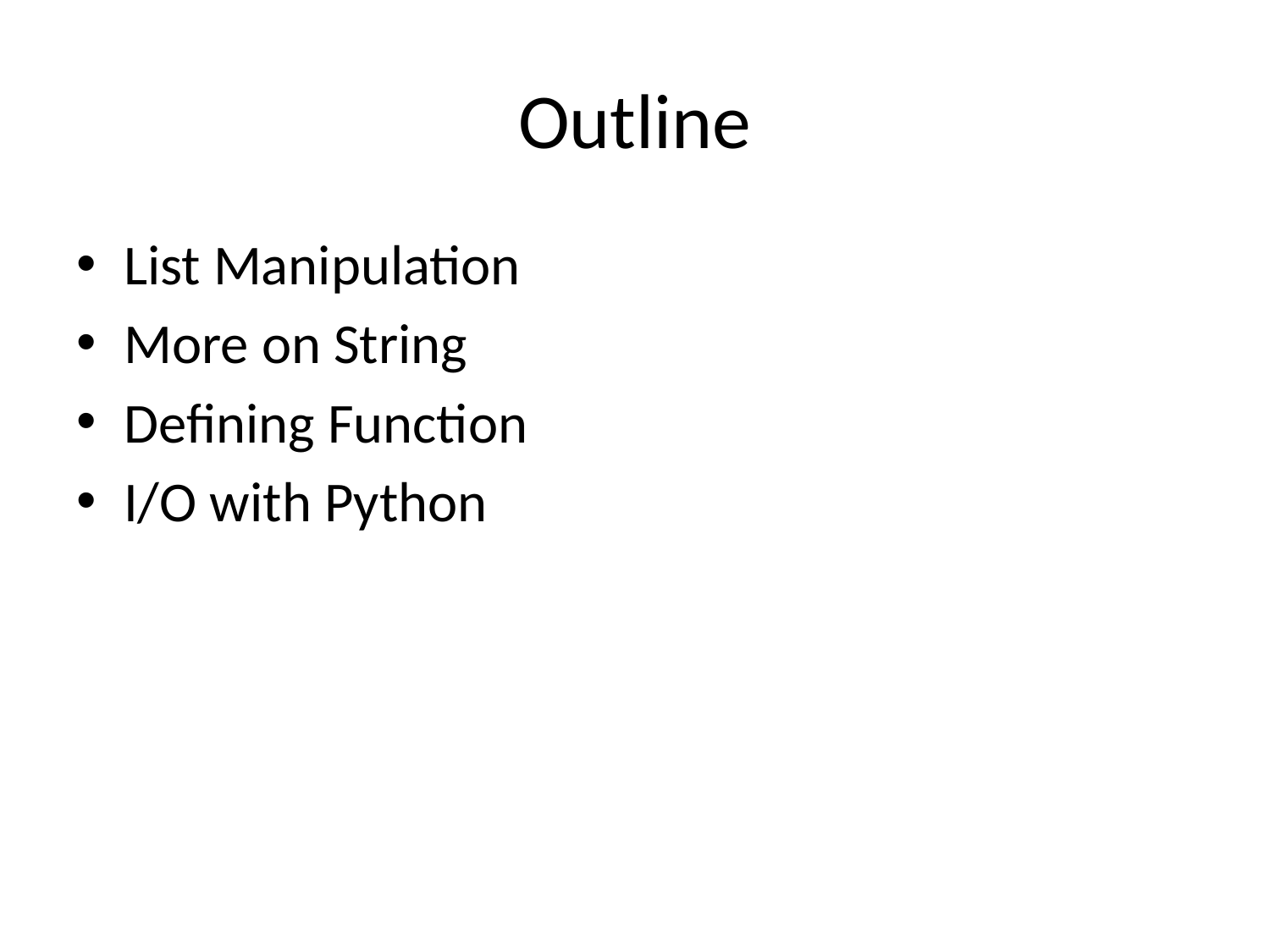

# Outline
List Manipulation
More on String
Defining Function
I/O with Python